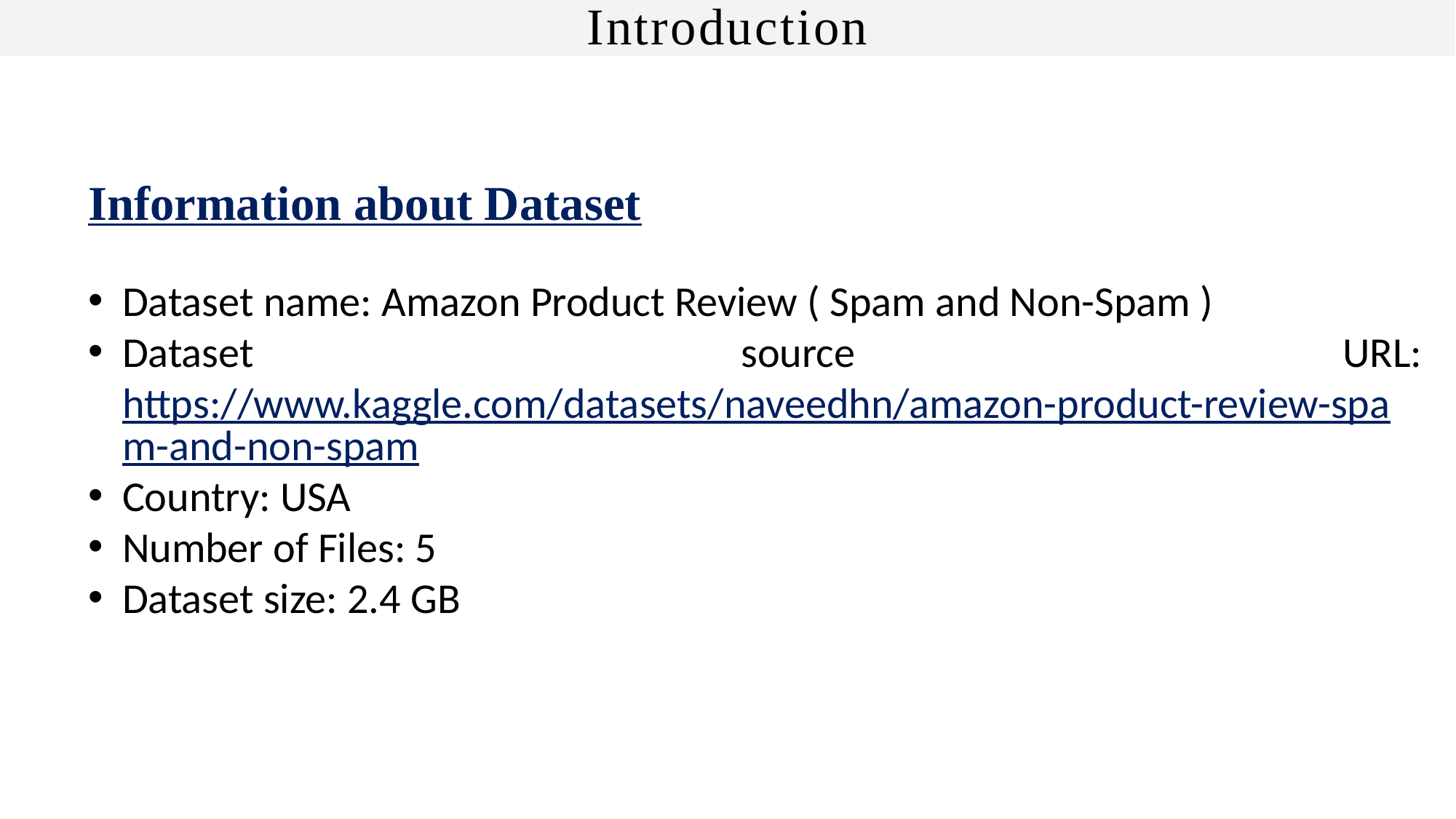

Introduction
Information about Dataset

Dataset name: Amazon Product Review ( Spam and Non-Spam )
Dataset source URL: https://www.kaggle.com/datasets/naveedhn/amazon-product-review-spam-and-non-spam
Country: USA
Number of Files: 5
Dataset size: 2.4 GB